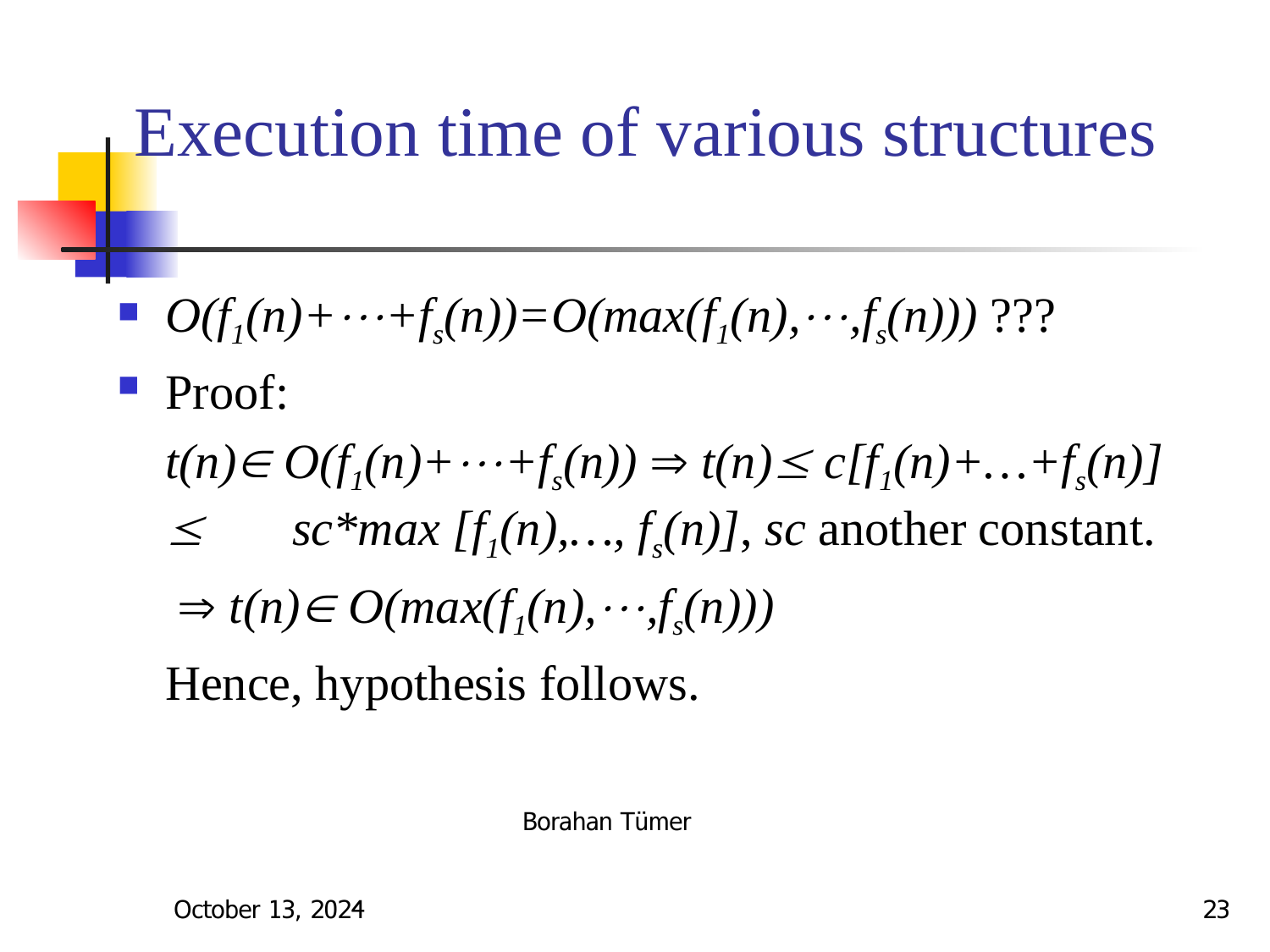

# Execution time of various structures
O(f1(n)+…+fs(n))=O(max(f1(n),…,fs(n))) ???
Proof:
	t(n)∈ O(f1(n)+…+fs(n)) ⇒ t(n)≤ c[f1(n)+…+fs(n)] ≤ 	sc*max [f1(n),…, fs(n)], sc another constant.
	 ⇒ t(n)∈ O(max(f1(n),…,fs(n)))
	Hence, hypothesis follows.

October 13, 2024
Borahan Tümer
23